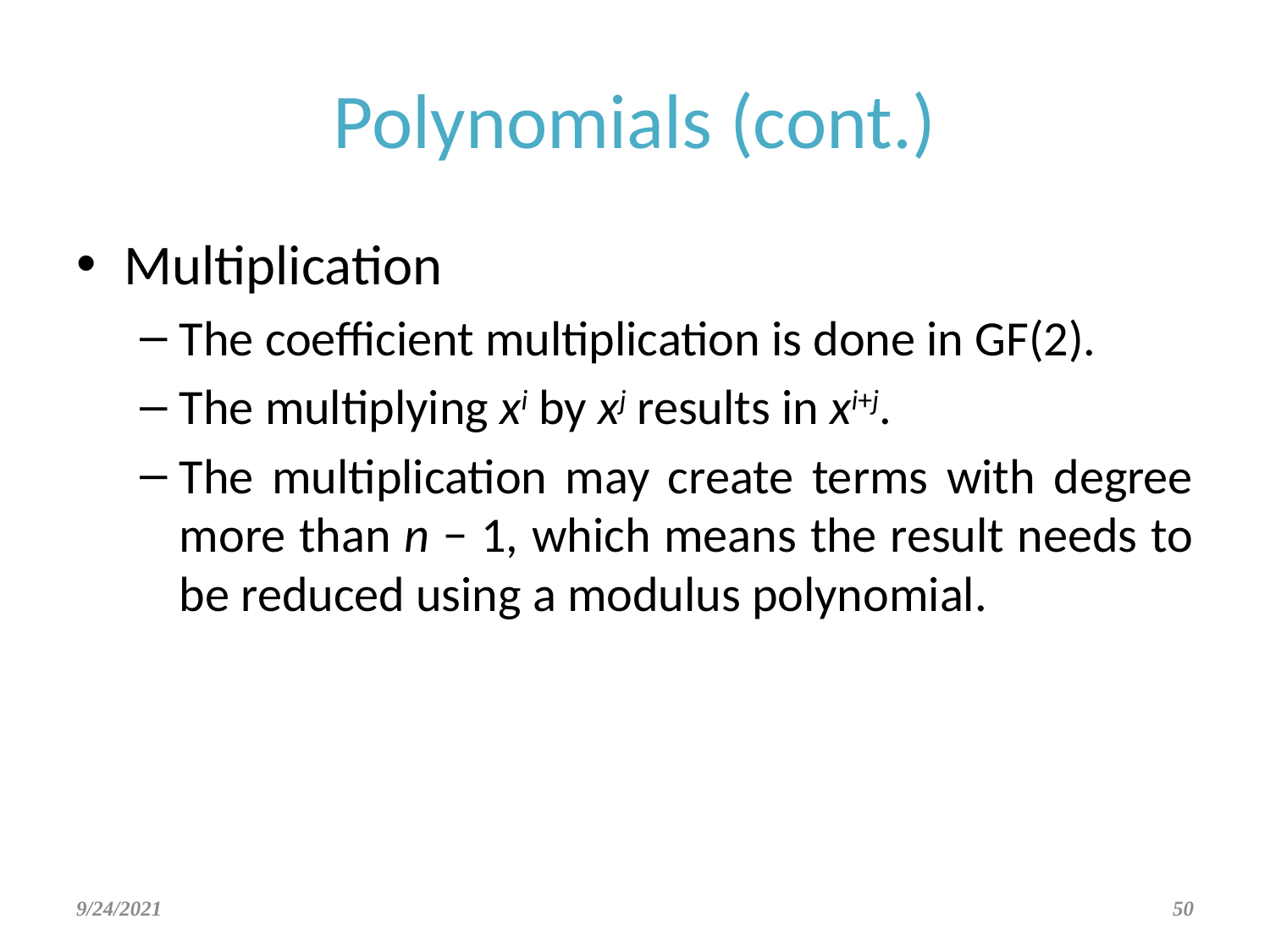

# Polynomials (cont.)
Multiplication
The coefficient multiplication is done in GF(2).
The multiplying xi by xj results in xi+j.
The multiplication may create terms with degree more than n − 1, which means the result needs to be reduced using a modulus polynomial.

9/24/2021
50